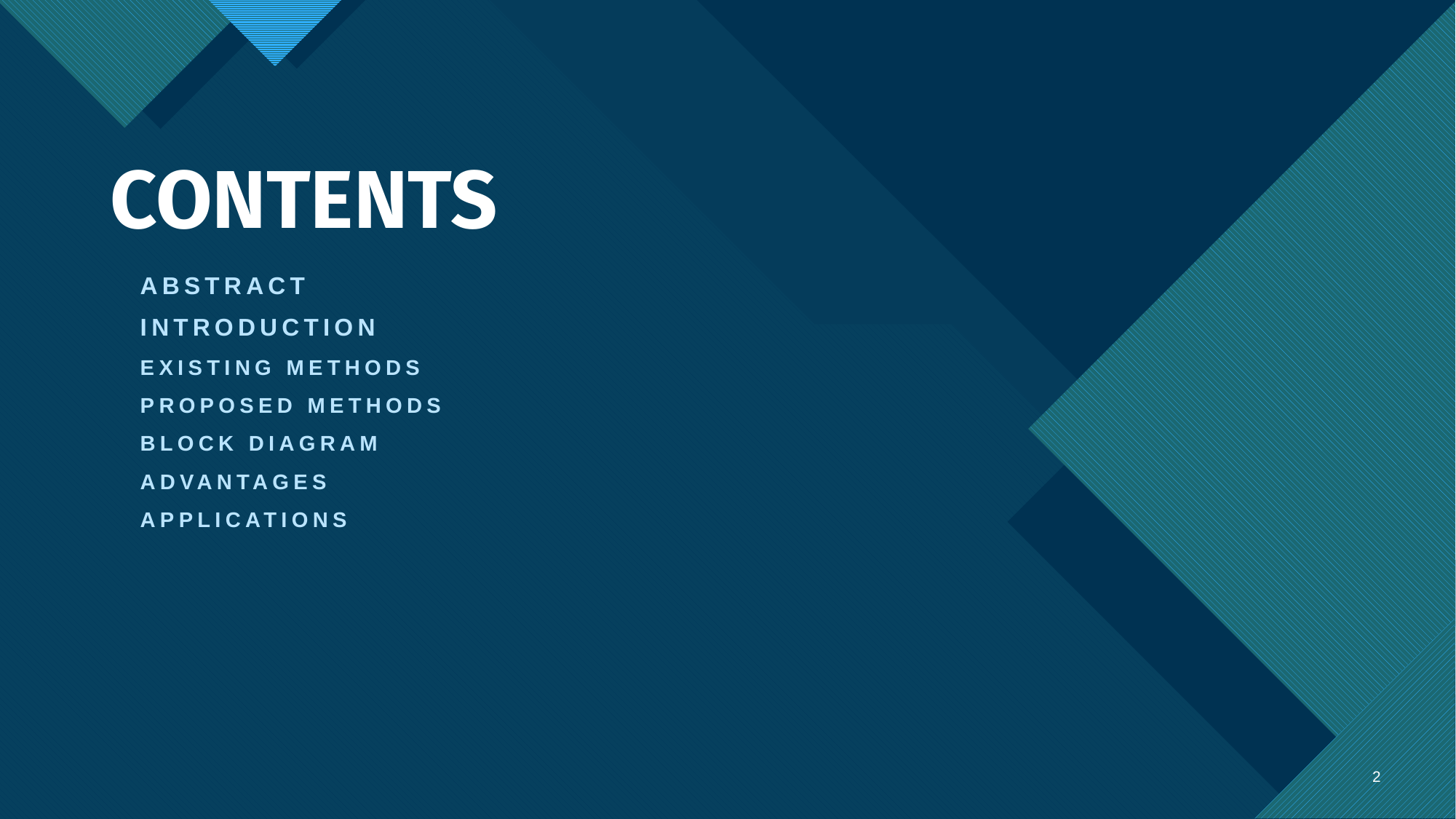

# CONTENTS
ABSTRACT
INTRODUCTION
EXISTING METHODS
PROPOSED METHODS
BLOCK DIAGRAM
ADVANTAGES
APPLICATIONS

2